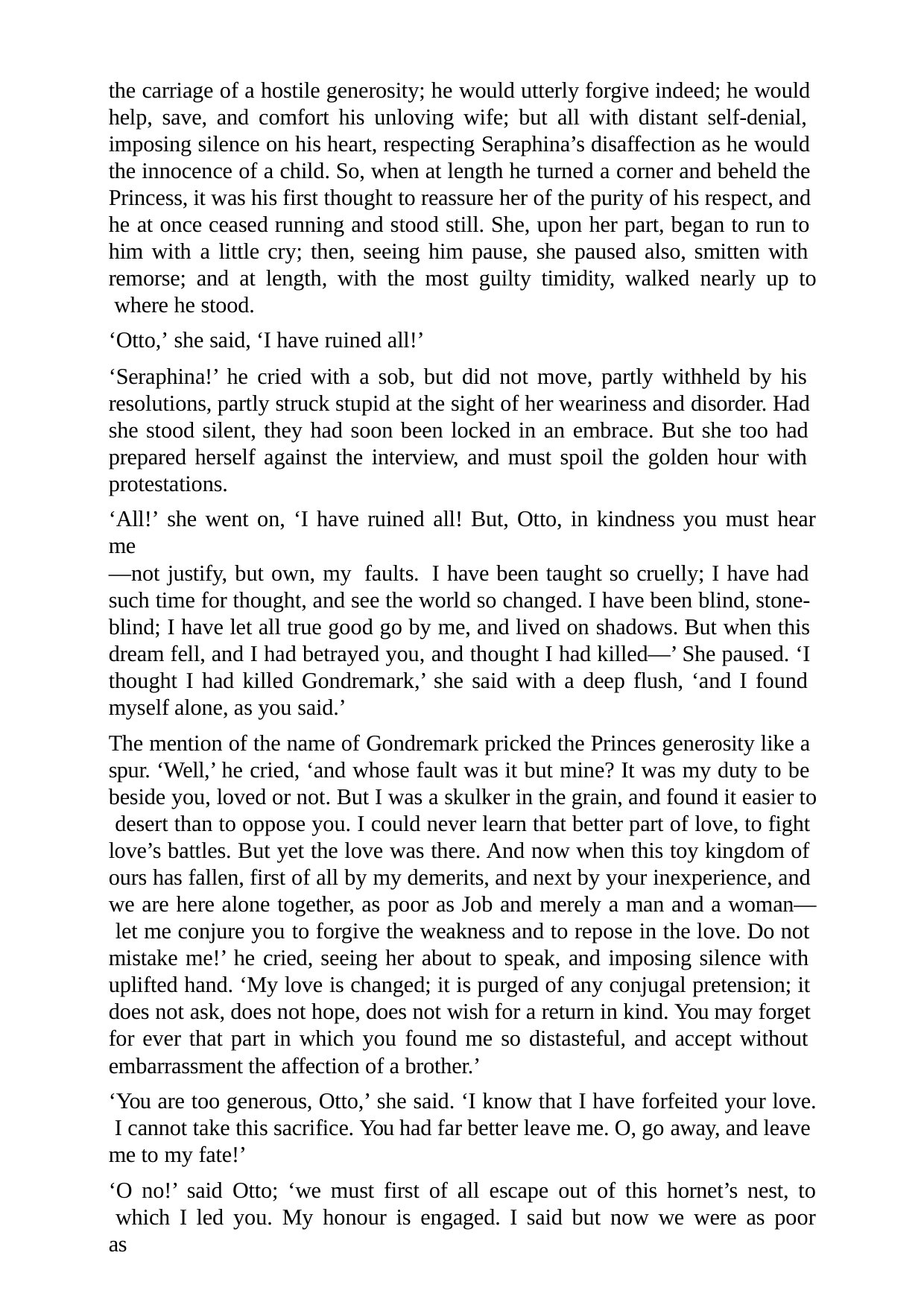

the carriage of a hostile generosity; he would utterly forgive indeed; he would  help, save, and comfort his unloving wife; but all with distant self-denial,  imposing silence on his heart, respecting Seraphina’s disaffection as he would  the innocence of a child. So, when at length he turned a corner and beheld the  Princess, it was his first thought to reassure her of the purity of his respect, and  he at once ceased running and stood still. She, upon her part, began to run to  him with a little cry; then, seeing him pause, she paused also, smitten with  remorse; and at length, with the most guilty timidity, walked nearly up to  where he stood.
‘Otto,’ she said, ‘I have ruined all!’
‘Seraphina!’ he cried with a sob, but did not move, partly withheld by his  resolutions, partly struck stupid at the sight of her weariness and disorder. Had  she stood silent, they had soon been locked in an embrace. But she too had  prepared herself against the interview, and must spoil the golden hour with  protestations.
‘All!’ she went on, ‘I have ruined all! But, Otto, in kindness you must hear me
—not justify, but own, my faults. I have been taught so cruelly; I have had  such time for thought, and see the world so changed. I have been blind, stone-  blind; I have let all true good go by me, and lived on shadows. But when this  dream fell, and I had betrayed you, and thought I had killed—’ She paused. ‘I  thought I had killed Gondremark,’ she said with a deep flush, ‘and I found  myself alone, as you said.’
The mention of the name of Gondremark pricked the Princes generosity like a  spur. ‘Well,’ he cried, ‘and whose fault was it but mine? It was my duty to be  beside you, loved or not. But I was a skulker in the grain, and found it easier to  desert than to oppose you. I could never learn that better part of love, to fight  love’s battles. But yet the love was there. And now when this toy kingdom of  ours has fallen, first of all by my demerits, and next by your inexperience, and  we are here alone together, as poor as Job and merely a man and a woman—  let me conjure you to forgive the weakness and to repose in the love. Do not  mistake me!’ he cried, seeing her about to speak, and imposing silence with  uplifted hand. ‘My love is changed; it is purged of any conjugal pretension; it  does not ask, does not hope, does not wish for a return in kind. You may forget  for ever that part in which you found me so distasteful, and accept without  embarrassment the affection of a brother.’
‘You are too generous, Otto,’ she said. ‘I know that I have forfeited your love.  I cannot take this sacrifice. You had far better leave me. O, go away, and leave  me to my fate!’
‘O no!’ said Otto; ‘we must first of all escape out of this hornet’s nest, to  which I led you. My honour is engaged. I said but now we were as poor as